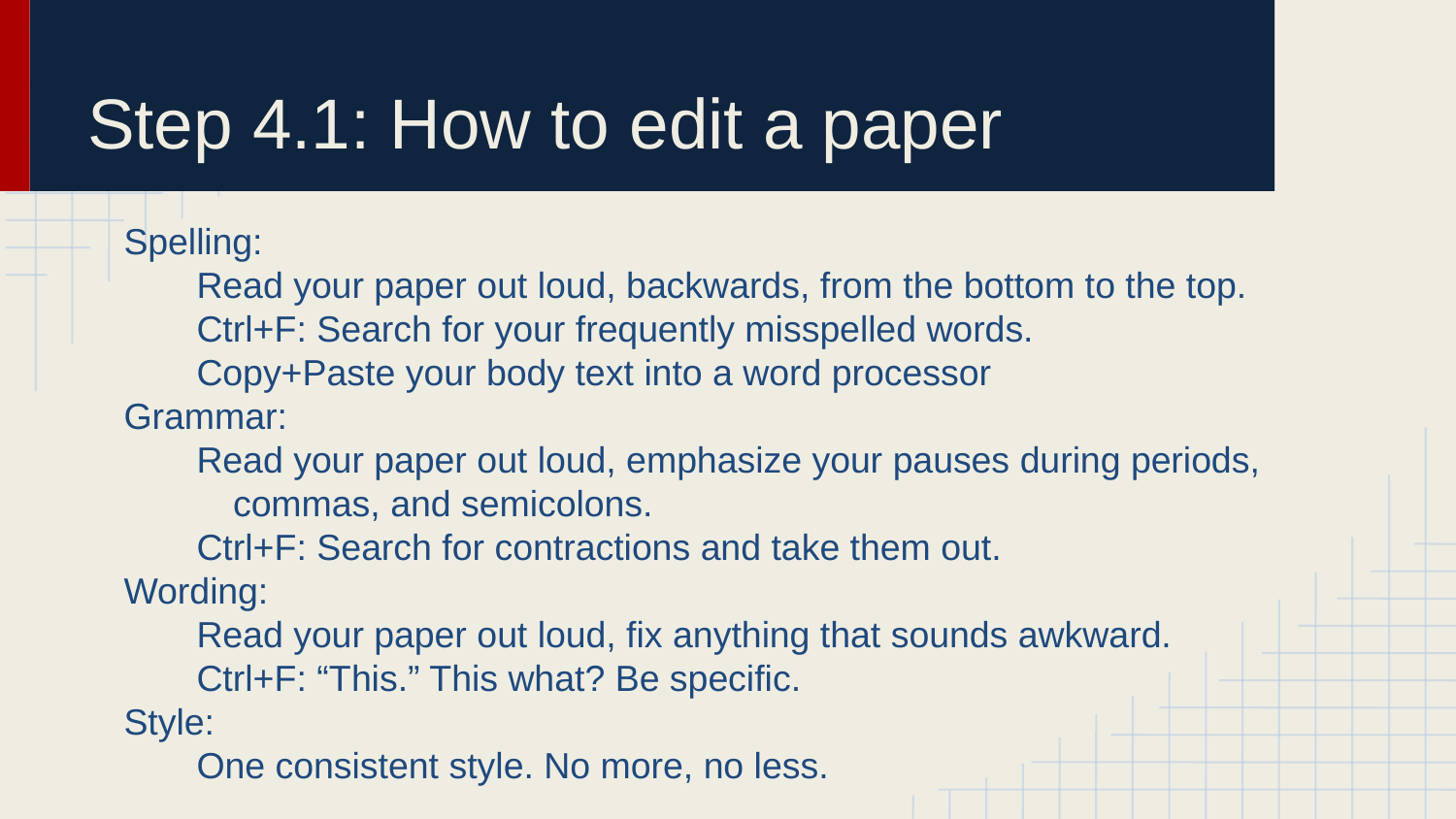

# Step 4.1: How to edit a paper
Spelling:
Read your paper out loud, backwards, from the bottom to the top.
Ctrl+F: Search for your frequently misspelled words.
Copy+Paste your body text into a word processor
Grammar:
Read your paper out loud, emphasize your pauses during periods, commas, and semicolons.
Ctrl+F: Search for contractions and take them out.
Wording:
Read your paper out loud, fix anything that sounds awkward.
Ctrl+F: “This.” This what? Be specific.
Style:
One consistent style. No more, no less.